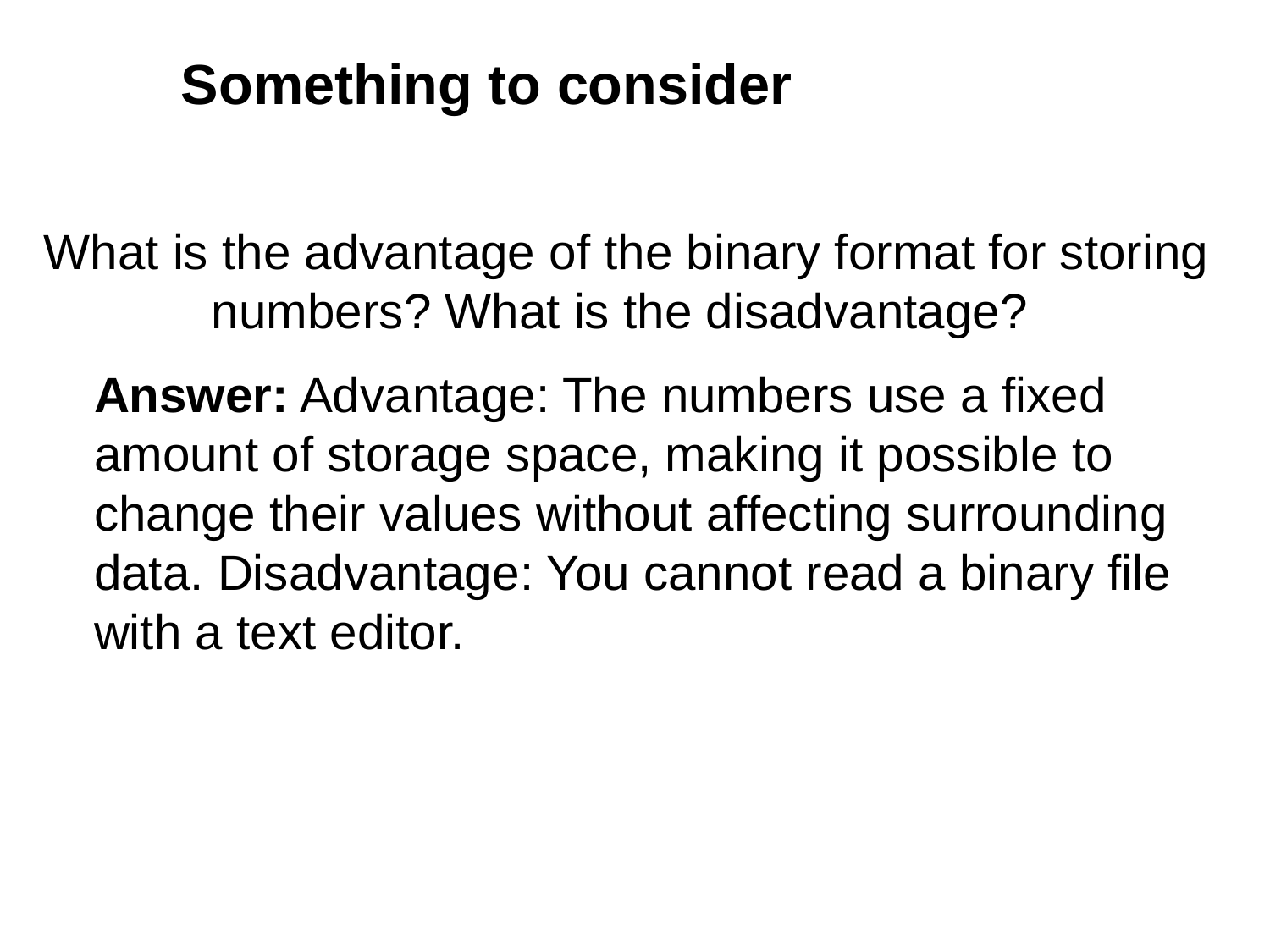

Something to consider
What is the advantage of the binary format for storing numbers? What is the disadvantage?
Answer: Advantage: The numbers use a fixed amount of storage space, making it possible to change their values without affecting surrounding data. Disadvantage: You cannot read a binary file with a text editor.